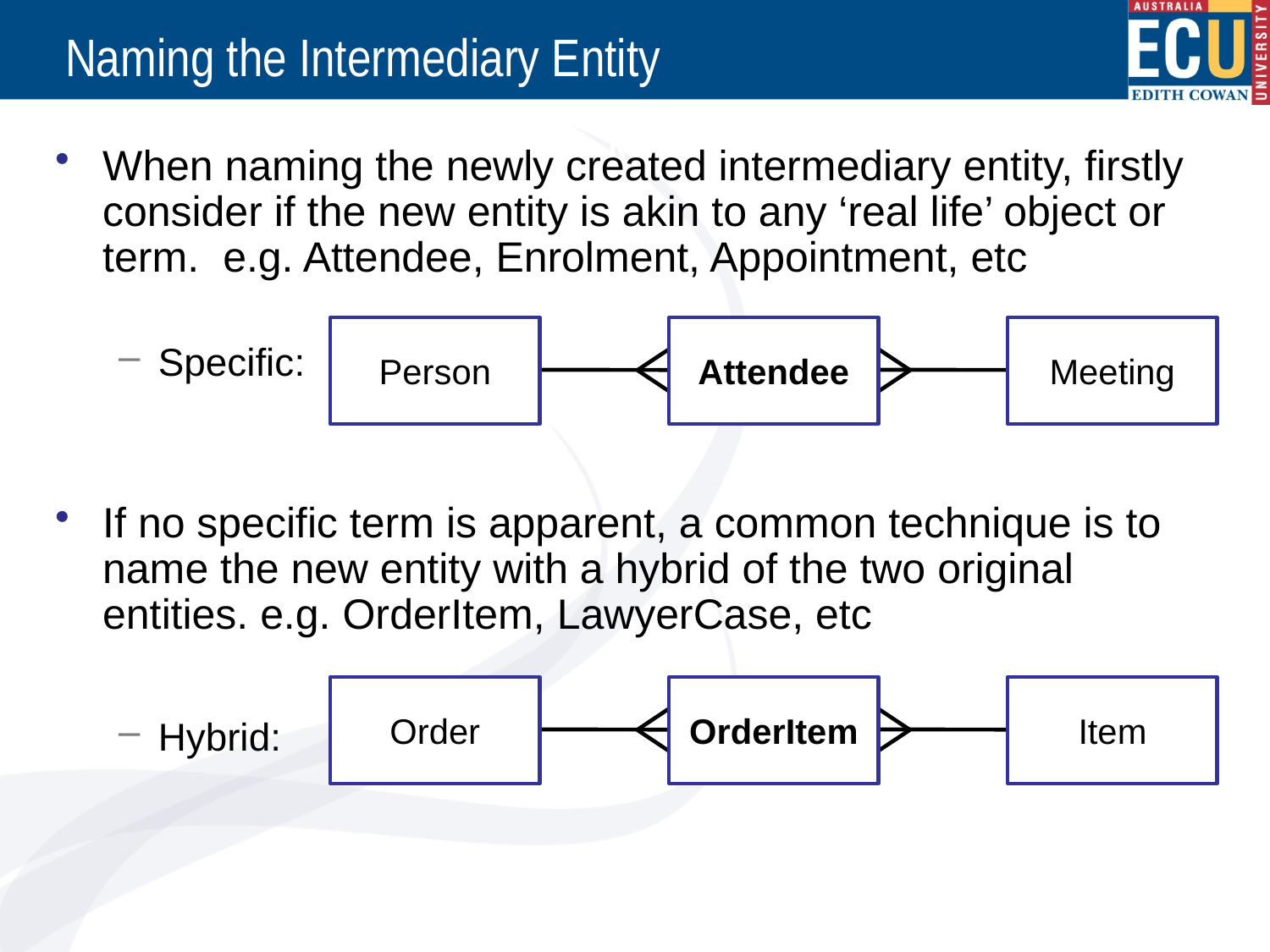

Naming the Intermediary Entity
# Resolving a M:M Relationship Cont…
When naming the newly created intermediary entity, firstly consider if the new entity is akin to any ‘real life’ object or term.  e.g. Attendee, Enrolment, Appointment, etc

Specific:

If no specific term is apparent, a common technique is to name the new entity with a hybrid of the two original entities. e.g. OrderItem, LawyerCase, etc

Hybrid:
Person
Attendee
Meeting

Order
OrderItem
Item